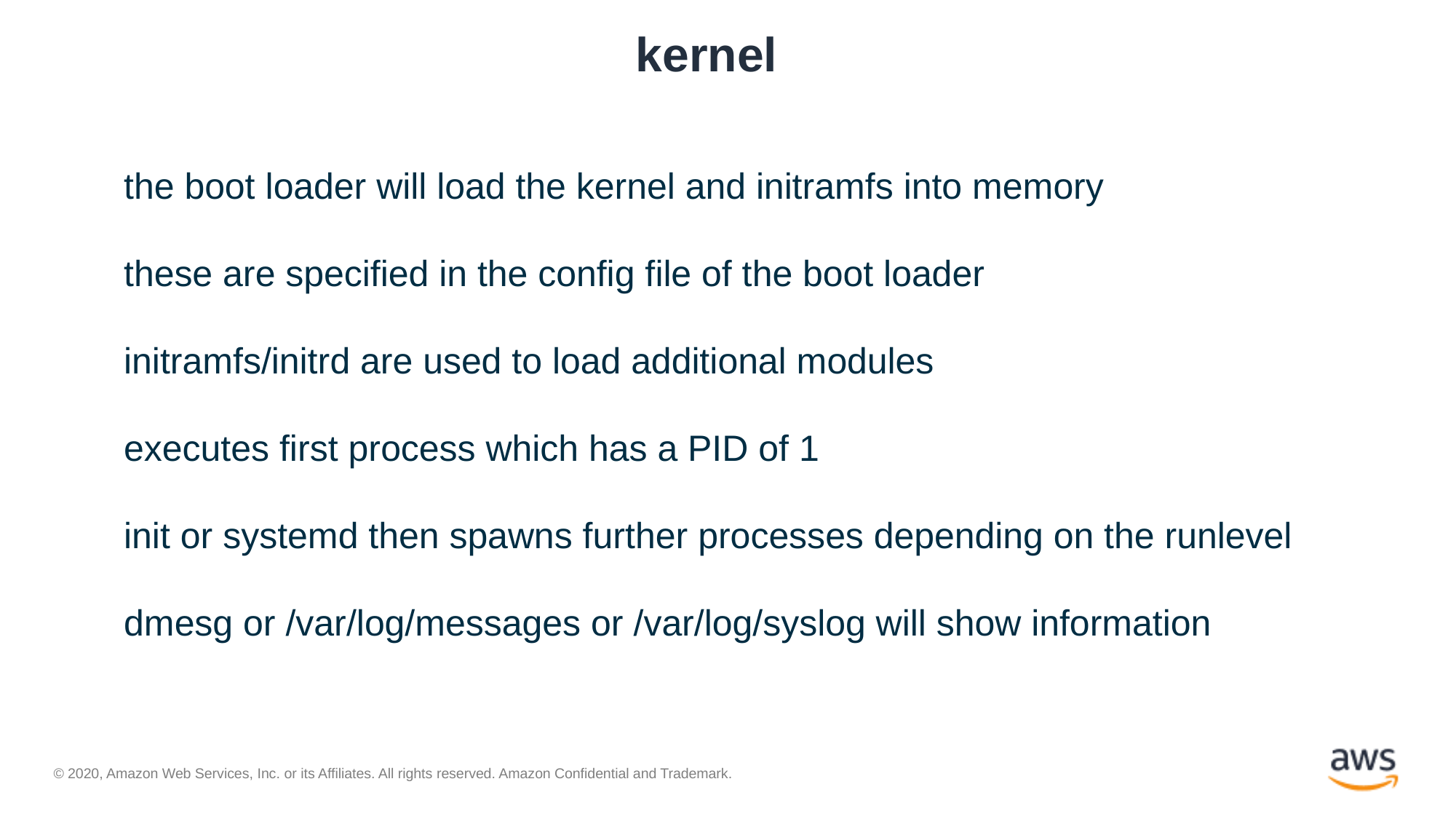

# kernel
the boot loader will load the kernel and initramfs into memory

these are specified in the config file of the boot loader

initramfs/initrd are used to load additional modules

executes first process which has a PID of 1

init or systemd then spawns further processes depending on the runlevel

dmesg or /var/log/messages or /var/log/syslog will show information